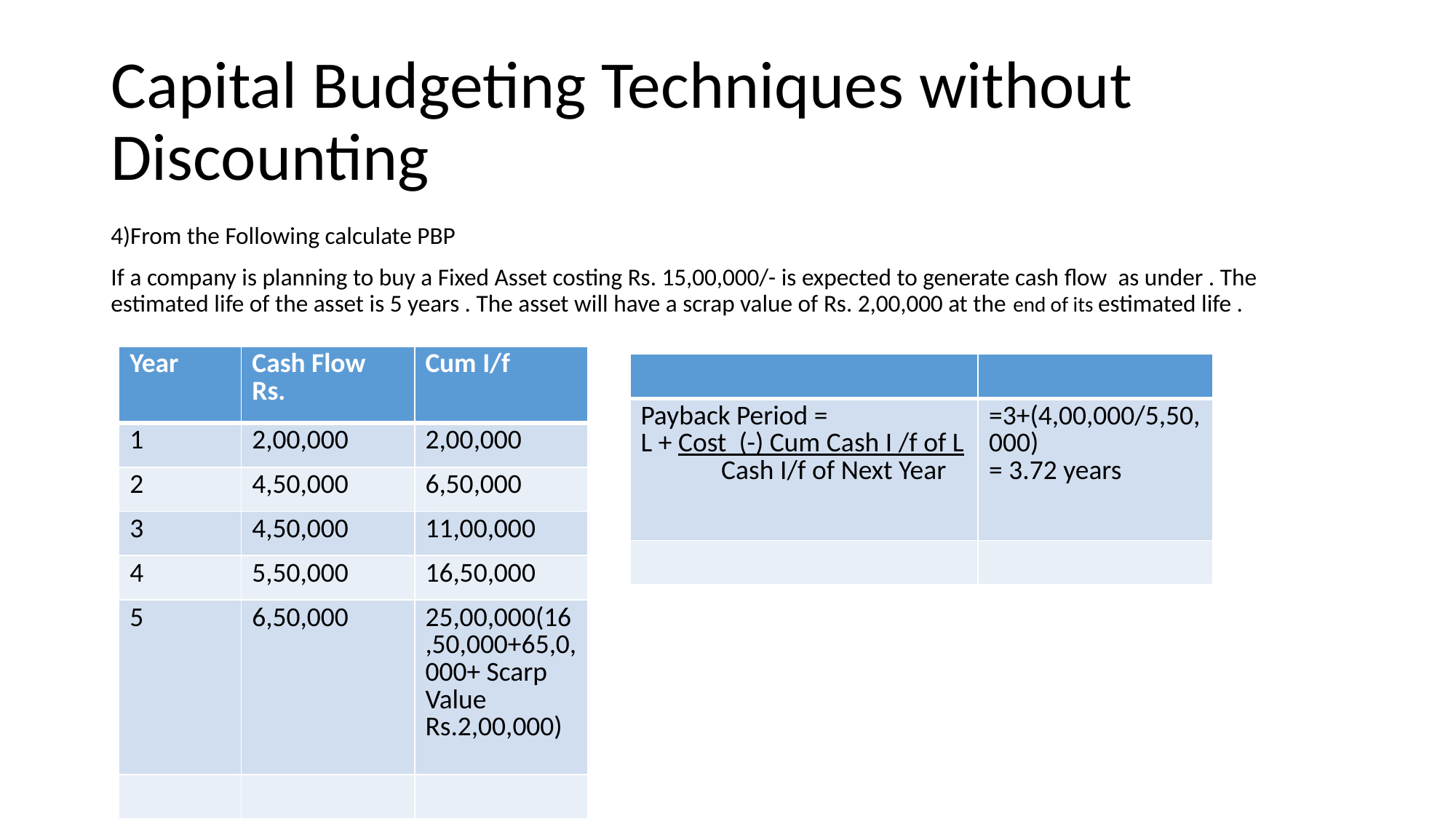

# Capital Budgeting Techniques without Discounting
4)From the Following calculate PBP
If a company is planning to buy a Fixed Asset costing Rs. 15,00,000/- is expected to generate cash flow  as under . The estimated life of the asset is 5 years . The asset will have a scrap value of Rs. 2,00,000 at the end of its estimated life .
| Year | Cash Flow Rs. | Cum I/f |
| --- | --- | --- |
| 1 | 2,00,000 | 2,00,000 |
| 2 | 4,50,000 | 6,50,000 |
| 3 | 4,50,000 | 11,00,000 |
| 4 | 5,50,000 | 16,50,000 |
| 5 | 6,50,000 | 25,00,000(16,50,000+65,0,000+ Scarp Value Rs.2,00,000) |
|  |  |  |
|  |  |
| --- | --- |
| Payback Period = L + Cost (-) Cum Cash I /f of L Cash I/f of Next Year | =3+(4,00,000/5,50,000) = 3.72 years |
|  |  |